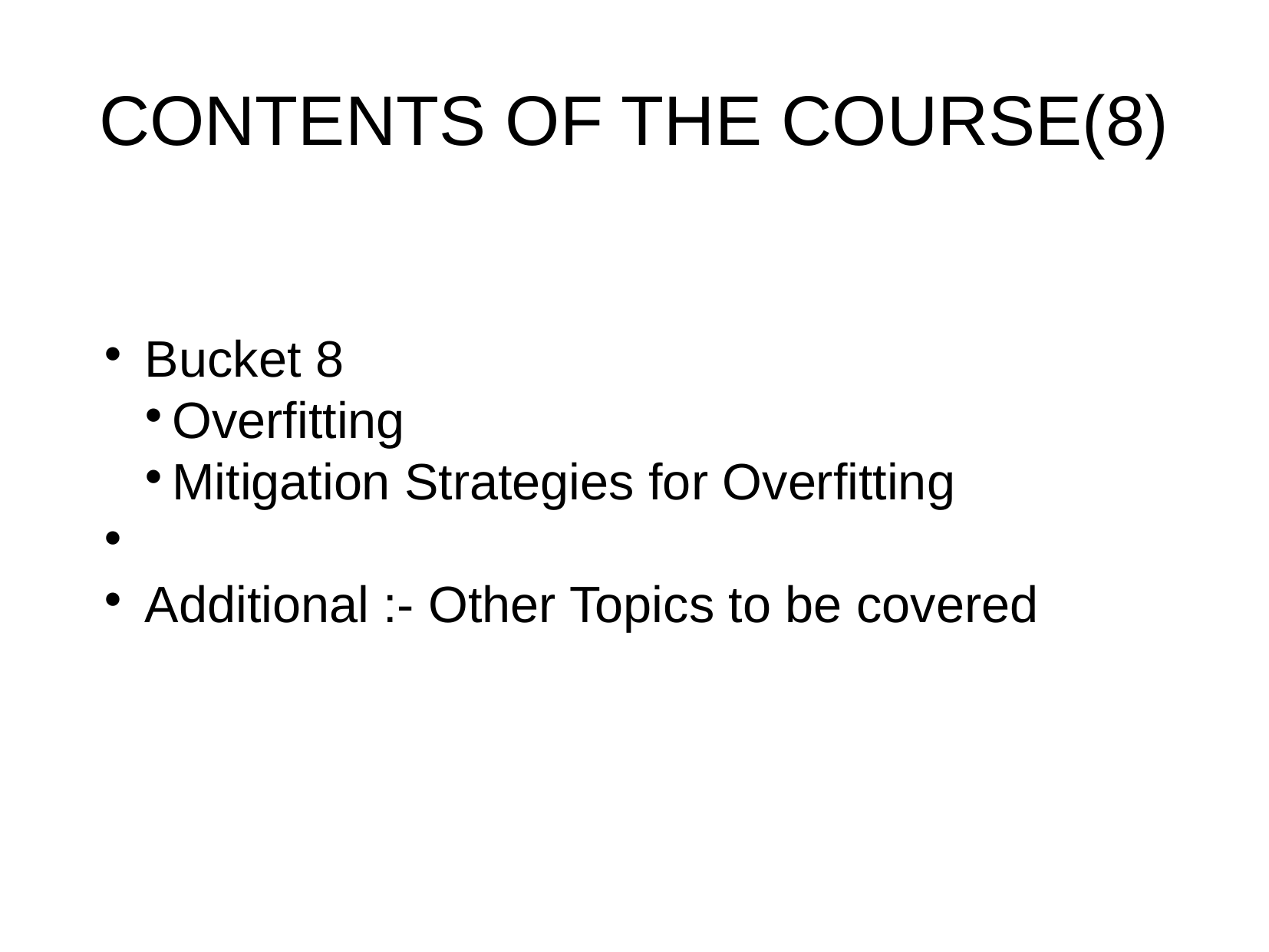

CONTENTS OF THE COURSE(8)
Bucket 8
Overfitting
Mitigation Strategies for Overfitting

Additional :- Other Topics to be covered